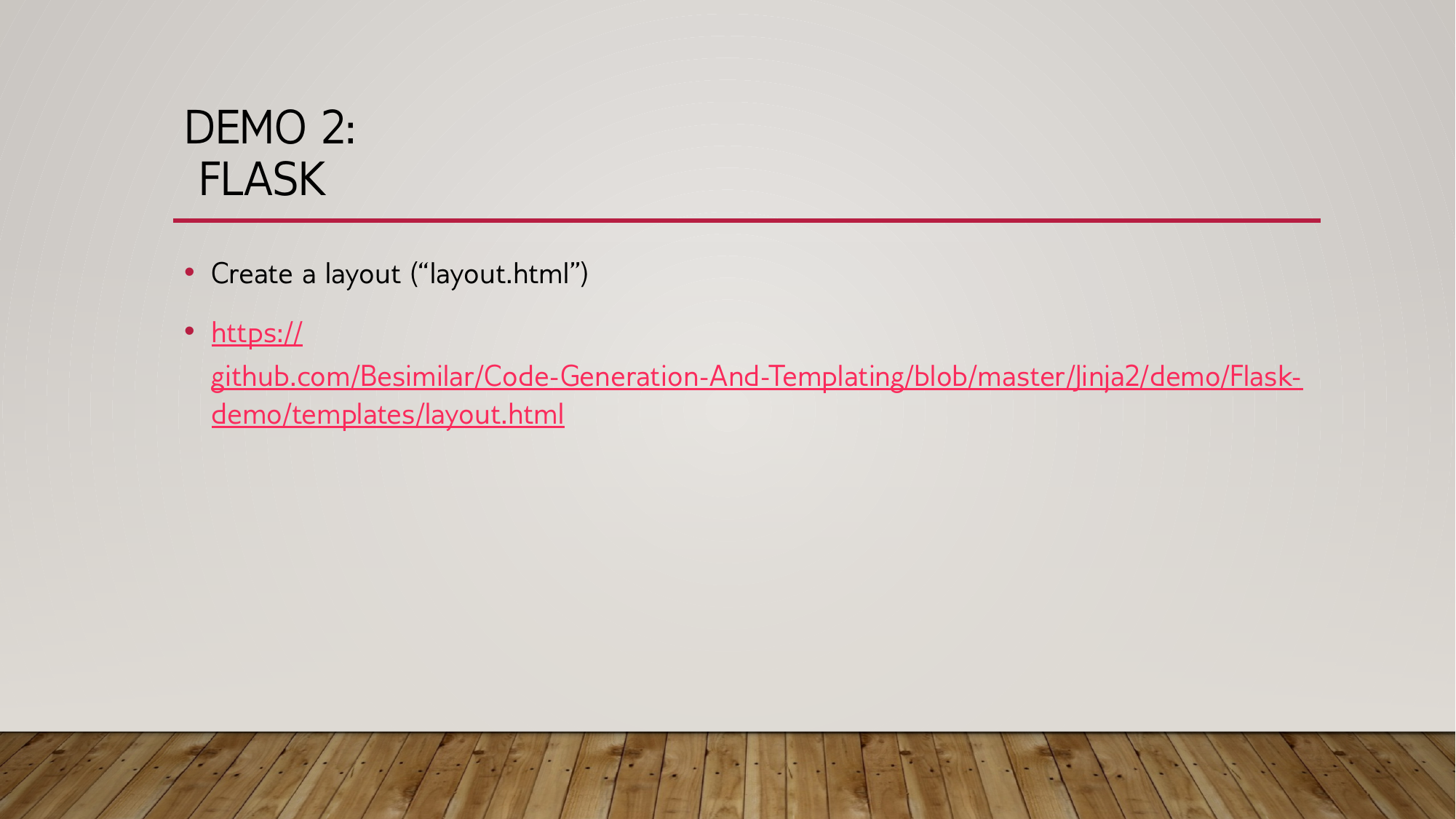

# Demo 2: Flask
Create a layout (“layout.html”)
https://github.com/Besimilar/Code-Generation-And-Templating/blob/master/Jinja2/demo/Flask-demo/templates/layout.html